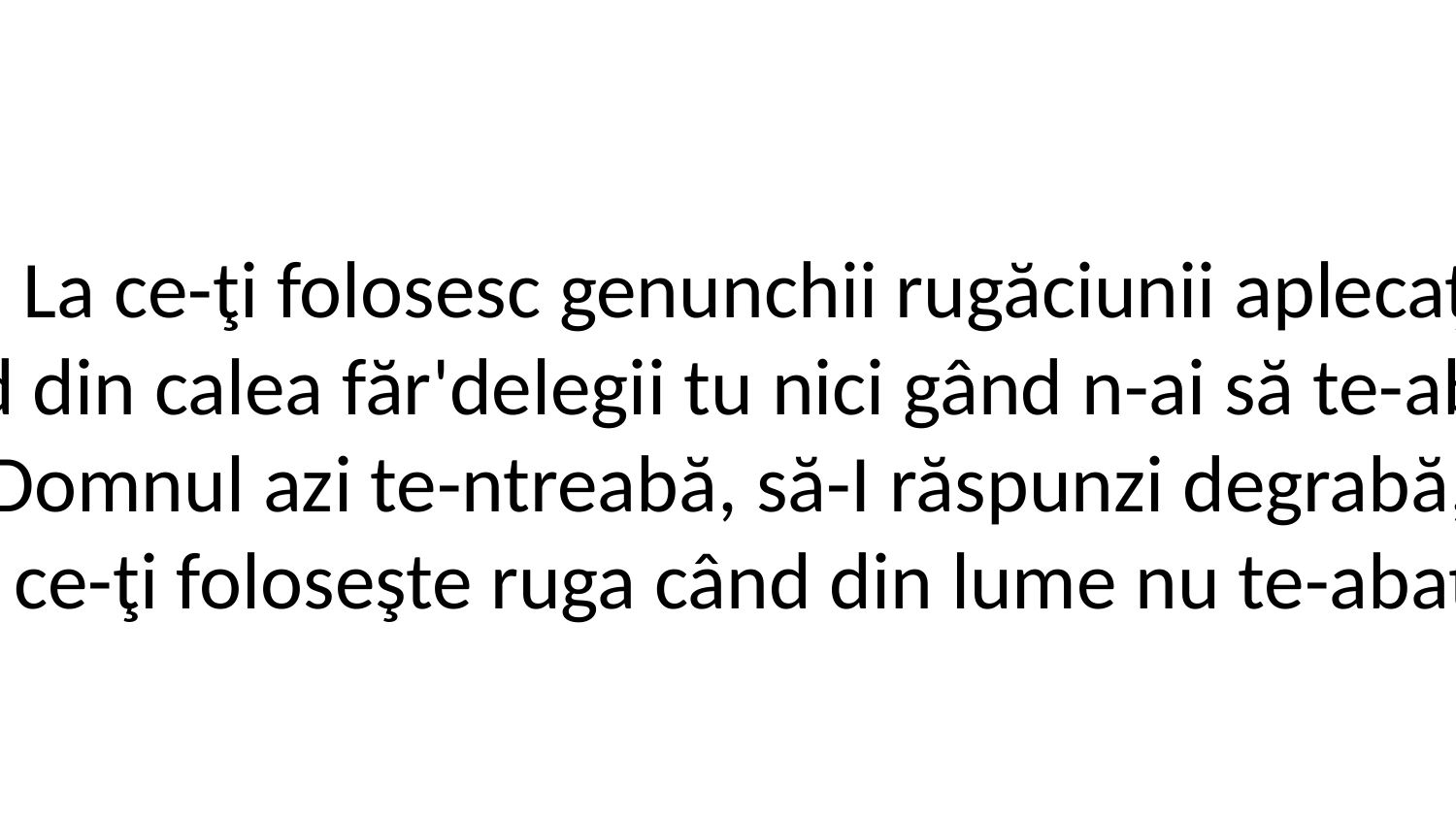

3. La ce-ţi folosesc genunchii rugăciunii aplecaţi,
Când din calea făr'delegii tu nici gând n-ai să te-abaţi?
Domnul azi te-ntreabă, să-I răspunzi degrabă,
La ce-ţi foloseşte ruga când din lume nu te-abaţi?